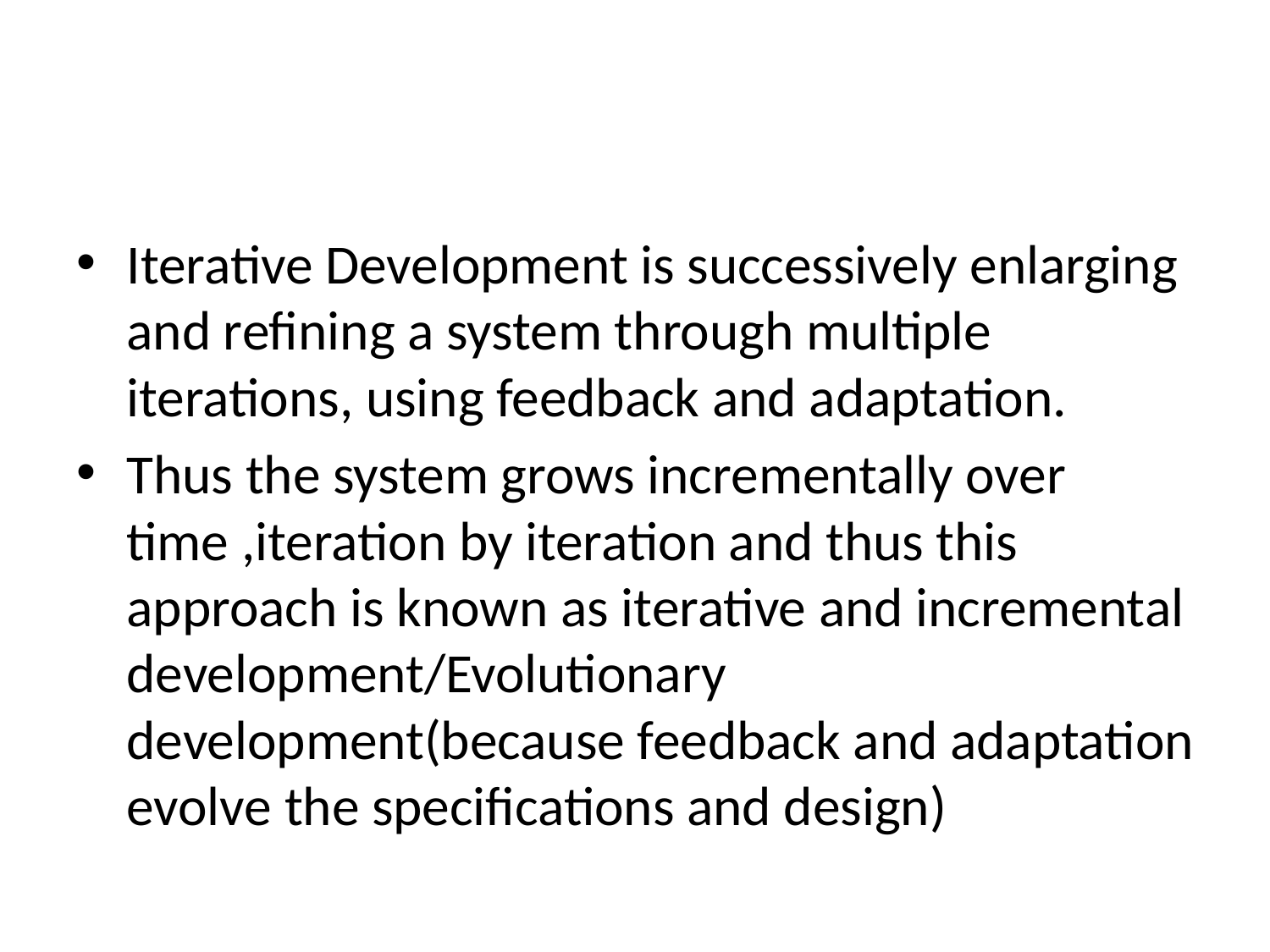

#
Iterative Development is successively enlarging and refining a system through multiple iterations, using feedback and adaptation.
Thus the system grows incrementally over time ,iteration by iteration and thus this approach is known as iterative and incremental development/Evolutionary development(because feedback and adaptation evolve the specifications and design)